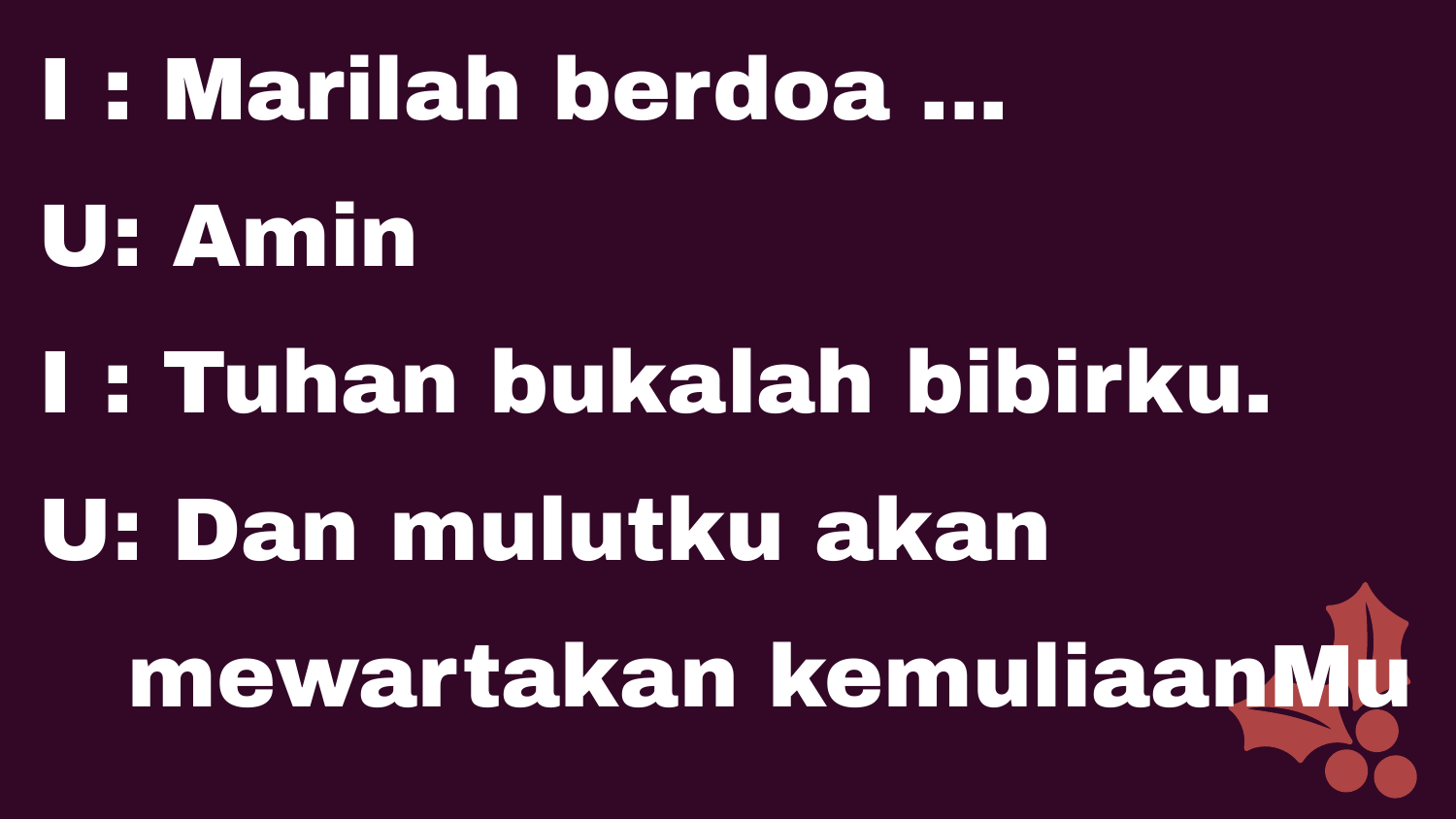

I : Marilah berdoa ...
U: Amin
I : Tuhan bukalah bibirku.
U: Dan mulutku akan
   mewartakan kemuliaanMu